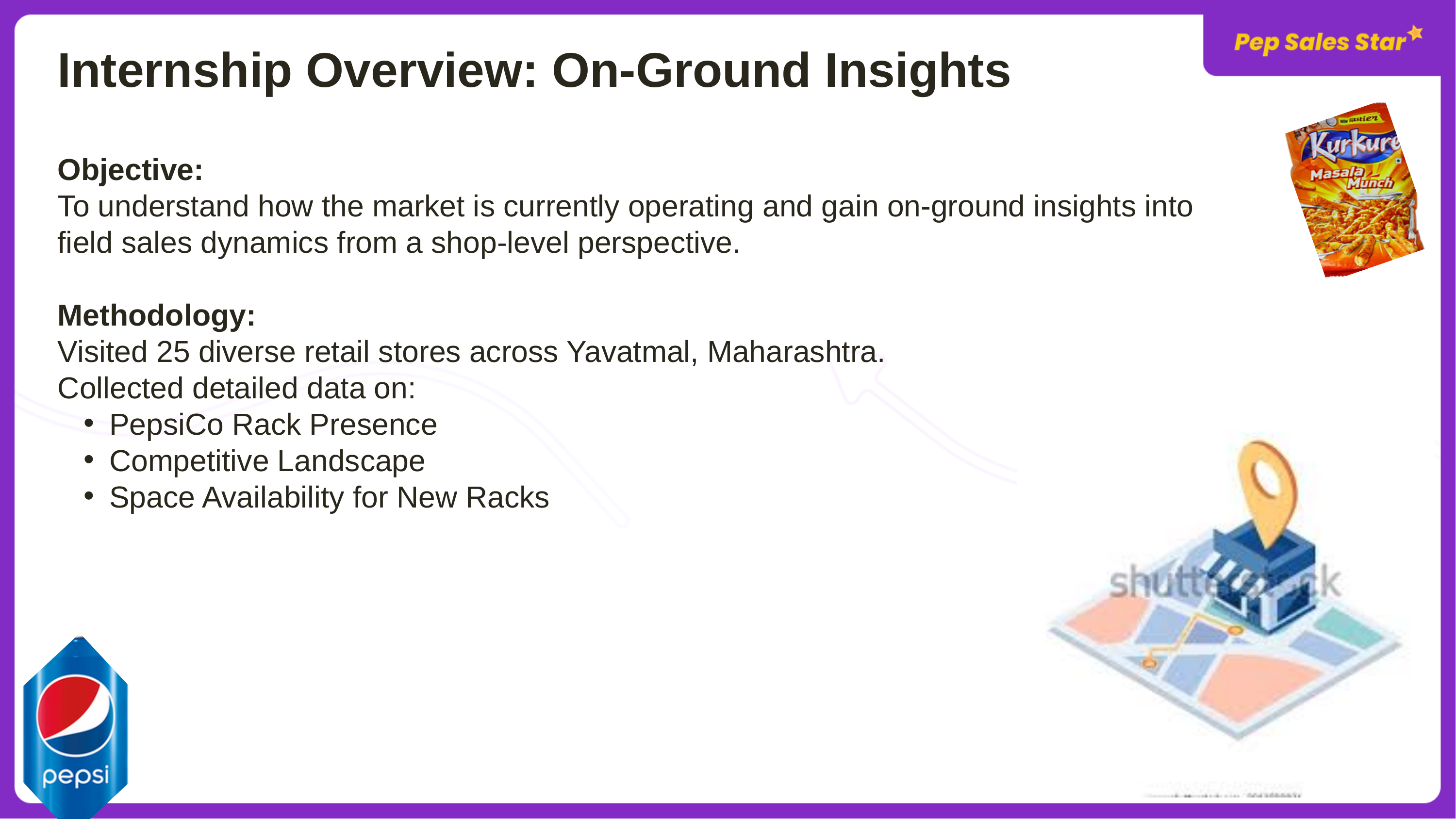

Internship Overview: On-Ground Insights

Objective:
To understand how the market is currently operating and gain on-ground insights into field sales dynamics from a shop-level perspective.

Methodology:
Visited 25 diverse retail stores across Yavatmal, Maharashtra.
Collected detailed data on:
PepsiCo Rack Presence
Competitive Landscape
Space Availability for New Racks